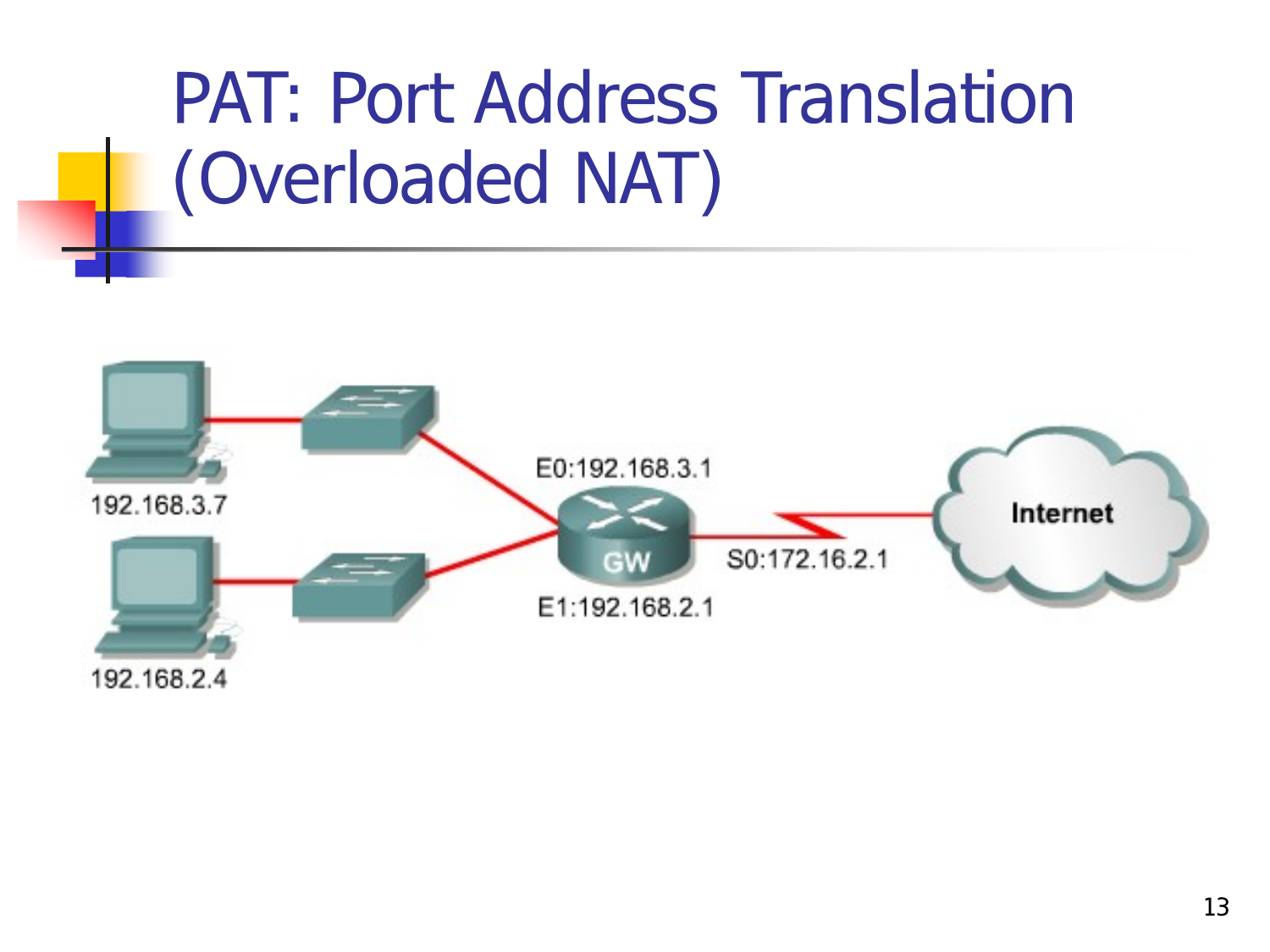

PAT: Port Address Translation
(Overloaded NAT)

13